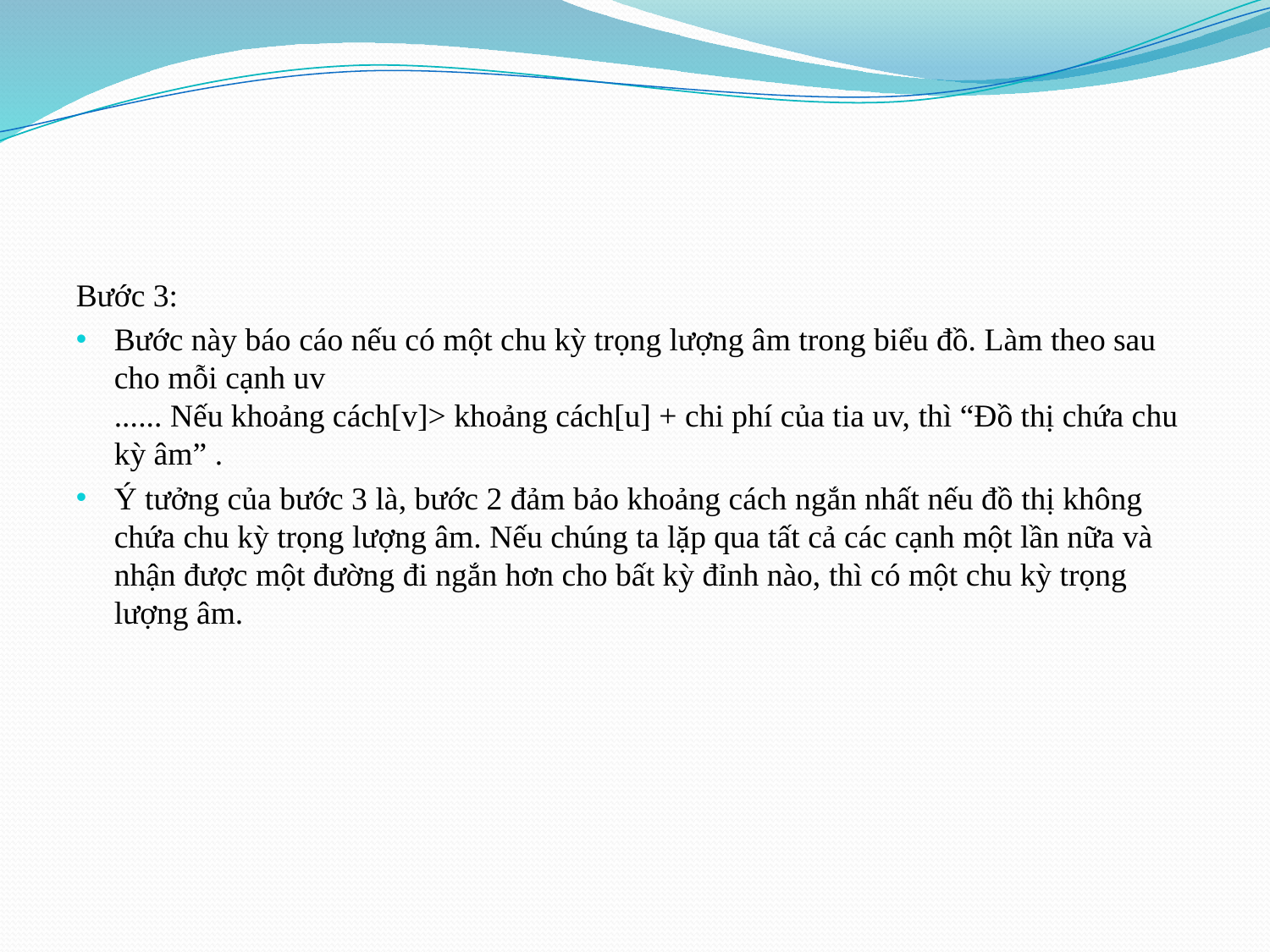

#
Bước 3:
Bước này báo cáo nếu có một chu kỳ trọng lượng âm trong biểu đồ. Làm theo sau cho mỗi cạnh uv 
...... Nếu khoảng cách[v]> khoảng cách[u] + chi phí của tia uv, thì “Đồ thị chứa chu kỳ âm” .
Ý tưởng của bước 3 là, bước 2 đảm bảo khoảng cách ngắn nhất nếu đồ thị không chứa chu kỳ trọng lượng âm. Nếu chúng ta lặp qua tất cả các cạnh một lần nữa và nhận được một đường đi ngắn hơn cho bất kỳ đỉnh nào, thì có một chu kỳ trọng lượng âm.